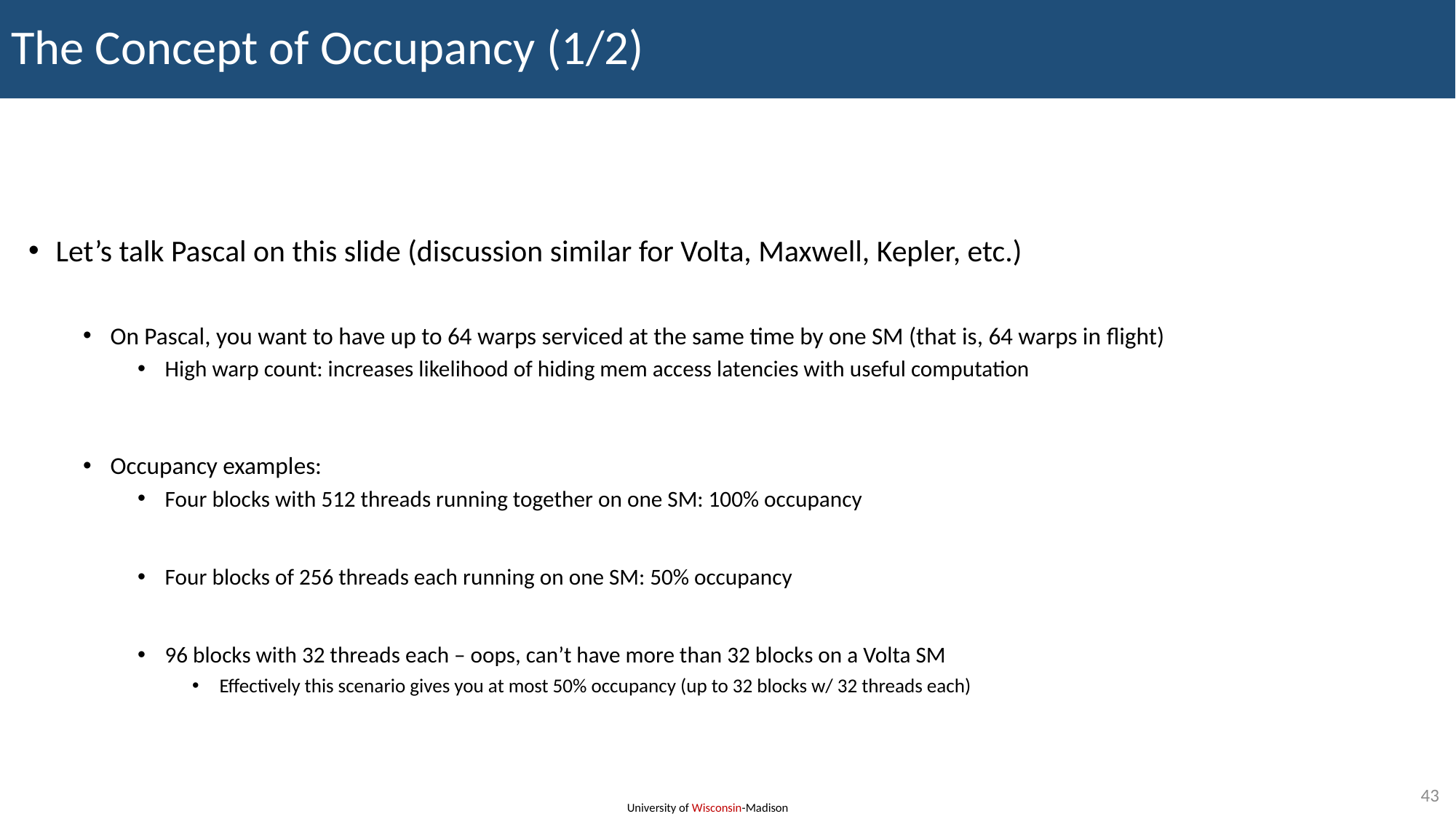

# The Concept of Occupancy (1/2)

Let’s talk Pascal on this slide (discussion similar for Volta, Maxwell, Kepler, etc.)

On Pascal, you want to have up to 64 warps serviced at the same time by one SM (that is, 64 warps in flight)
High warp count: increases likelihood of hiding mem access latencies with useful computation

Occupancy examples:
Four blocks with 512 threads running together on one SM: 100% occupancy

Four blocks of 256 threads each running on one SM: 50% occupancy

96 blocks with 32 threads each – oops, can’t have more than 32 blocks on a Volta SM
Effectively this scenario gives you at most 50% occupancy (up to 32 blocks w/ 32 threads each)
43